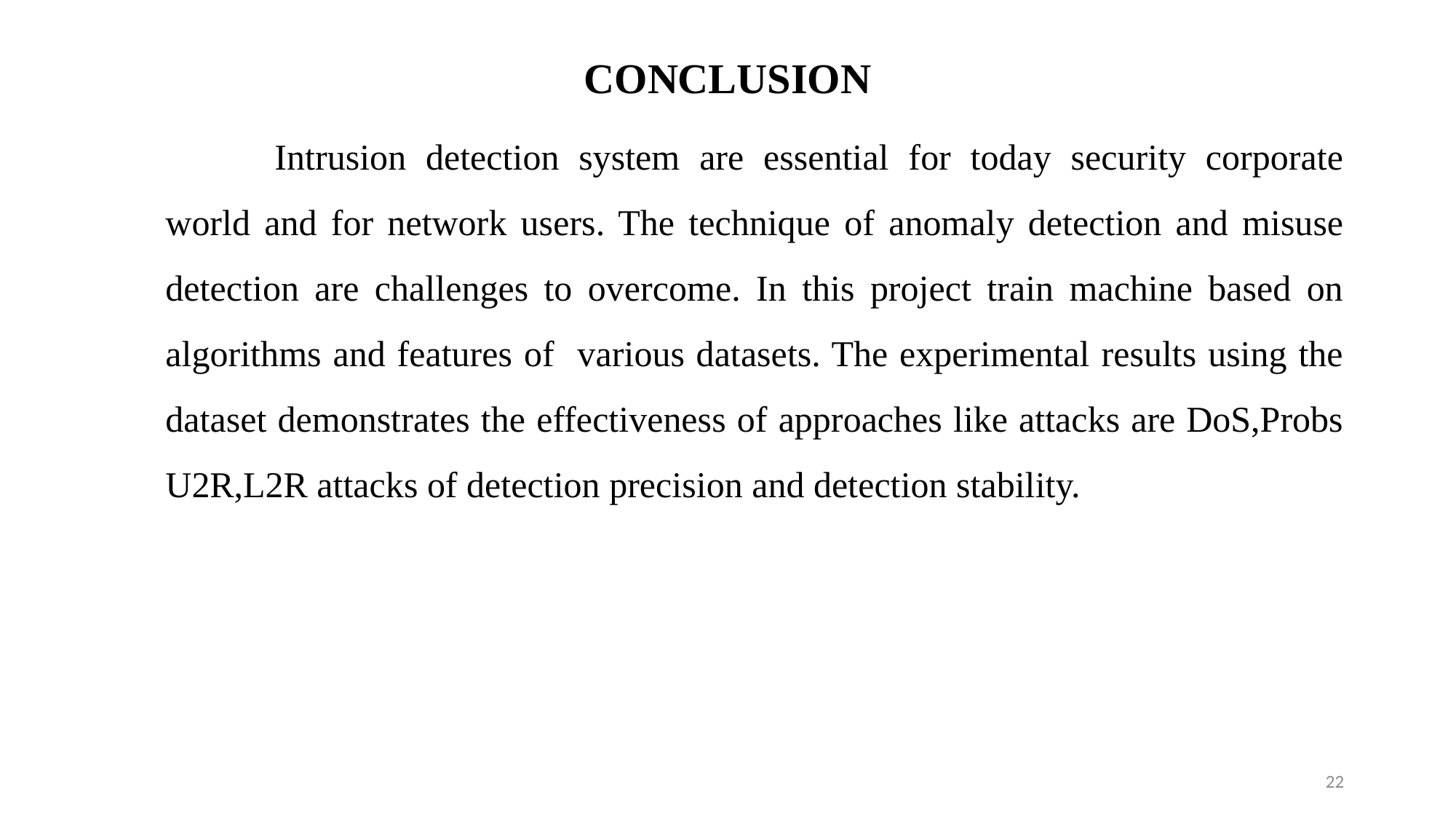

# CONCLUSION
	Intrusion detection system are essential for today security corporate world and for network users. The technique of anomaly detection and misuse detection are challenges to overcome. In this project train machine based on algorithms and features of  various datasets. The experimental results using the dataset demonstrates the effectiveness of approaches like attacks are DoS,Probs U2R,L2R attacks of detection precision and detection stability.
22